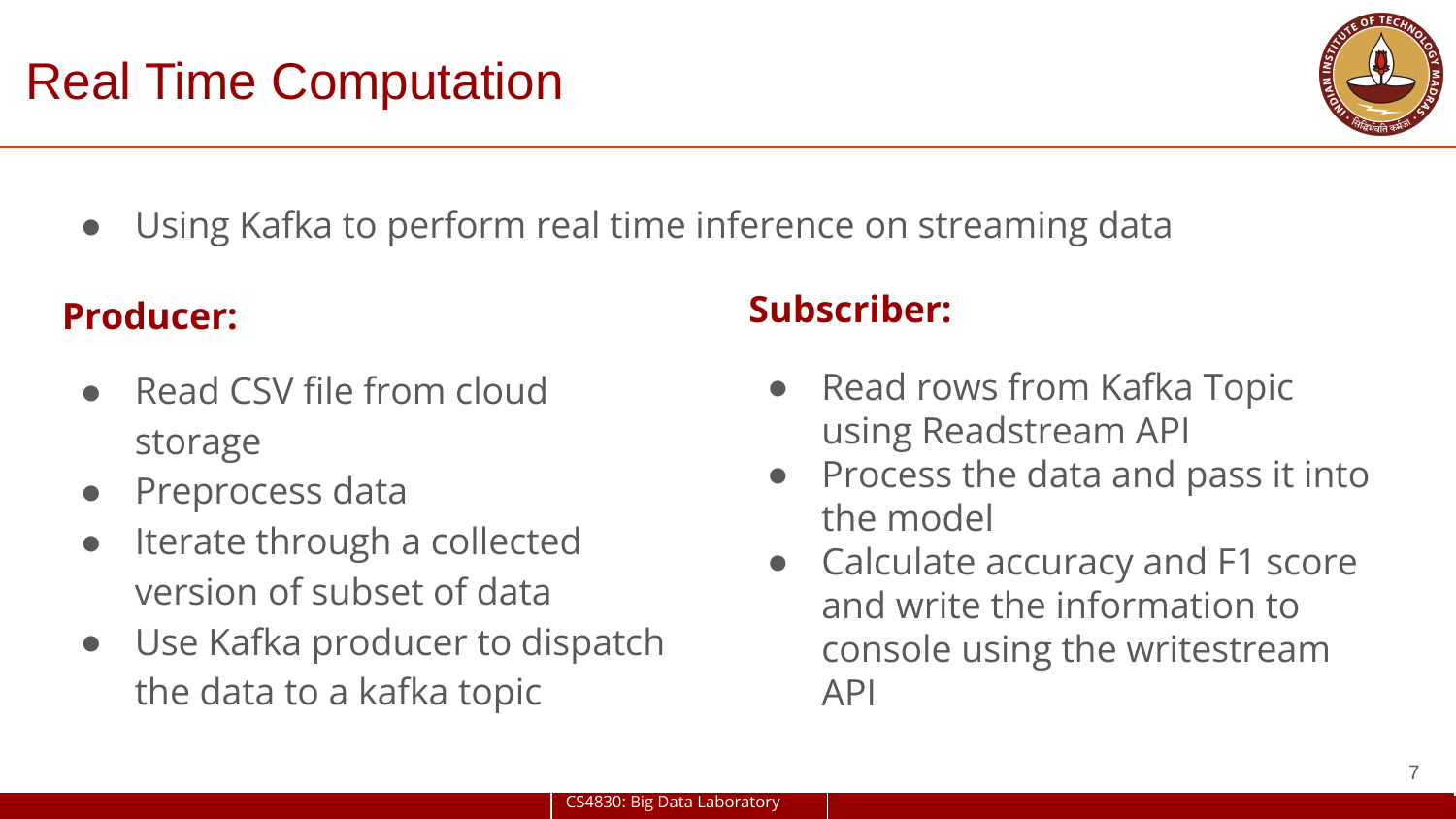

# Real Time Computation
Using Kafka to perform real time inference on streaming data
Subscriber:

Read rows from Kafka Topic using Readstream API
Process the data and pass it into the model
Calculate accuracy and F1 score and write the information to console using the writestream API
Producer:
Read CSV file from cloud storage
Preprocess data
Iterate through a collected version of subset of data
Use Kafka producer to dispatch the data to a kafka topic
7